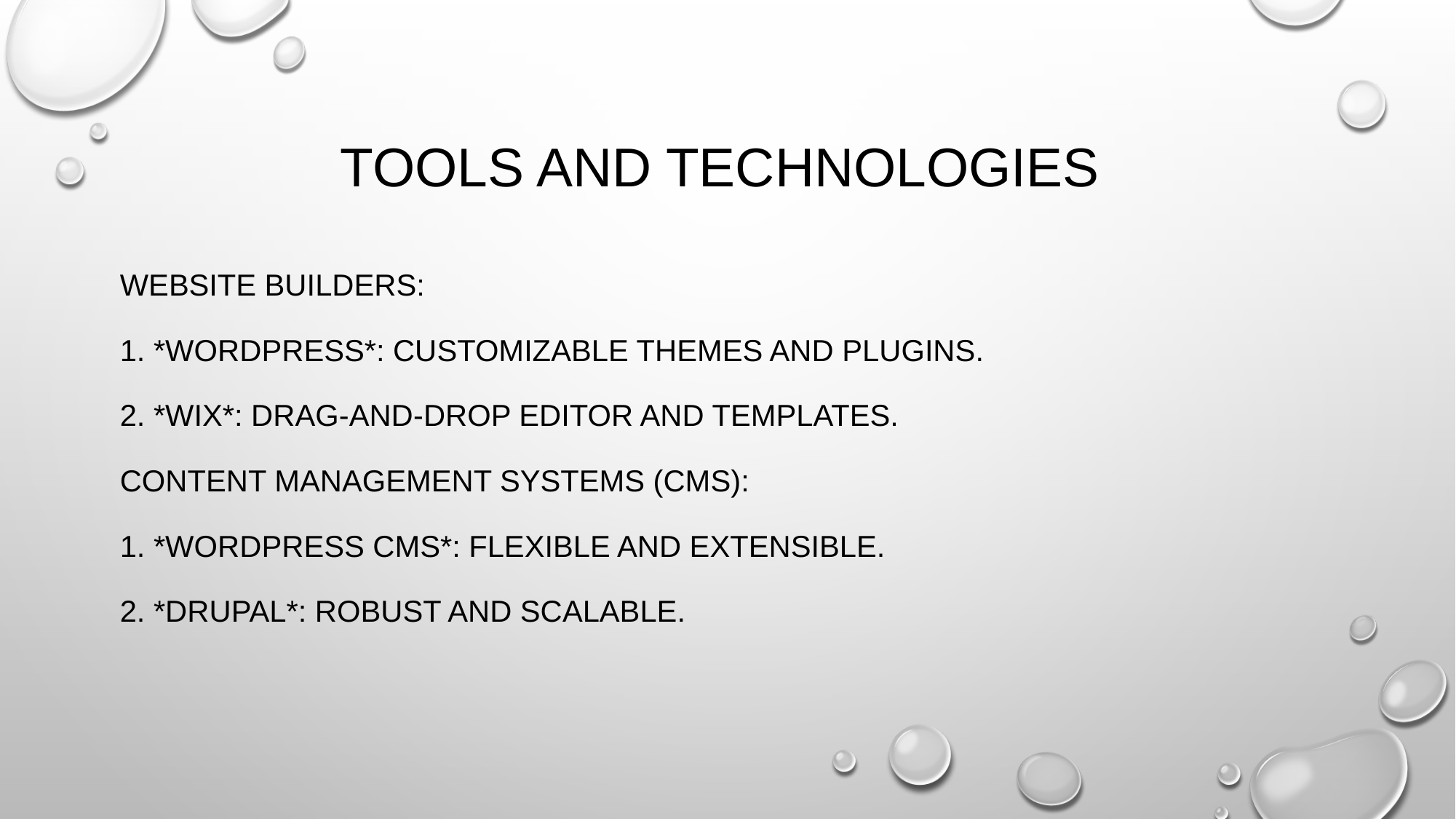

# Tools and technologies

Website Builders:
1. *WordPress*: Customizable themes and plugins.
2. *Wix*: Drag-and-drop editor and templates.
Content Management Systems (CMS):
1. *WordPress CMS*: Flexible and extensible.
2. *Drupal*: Robust and scalable.